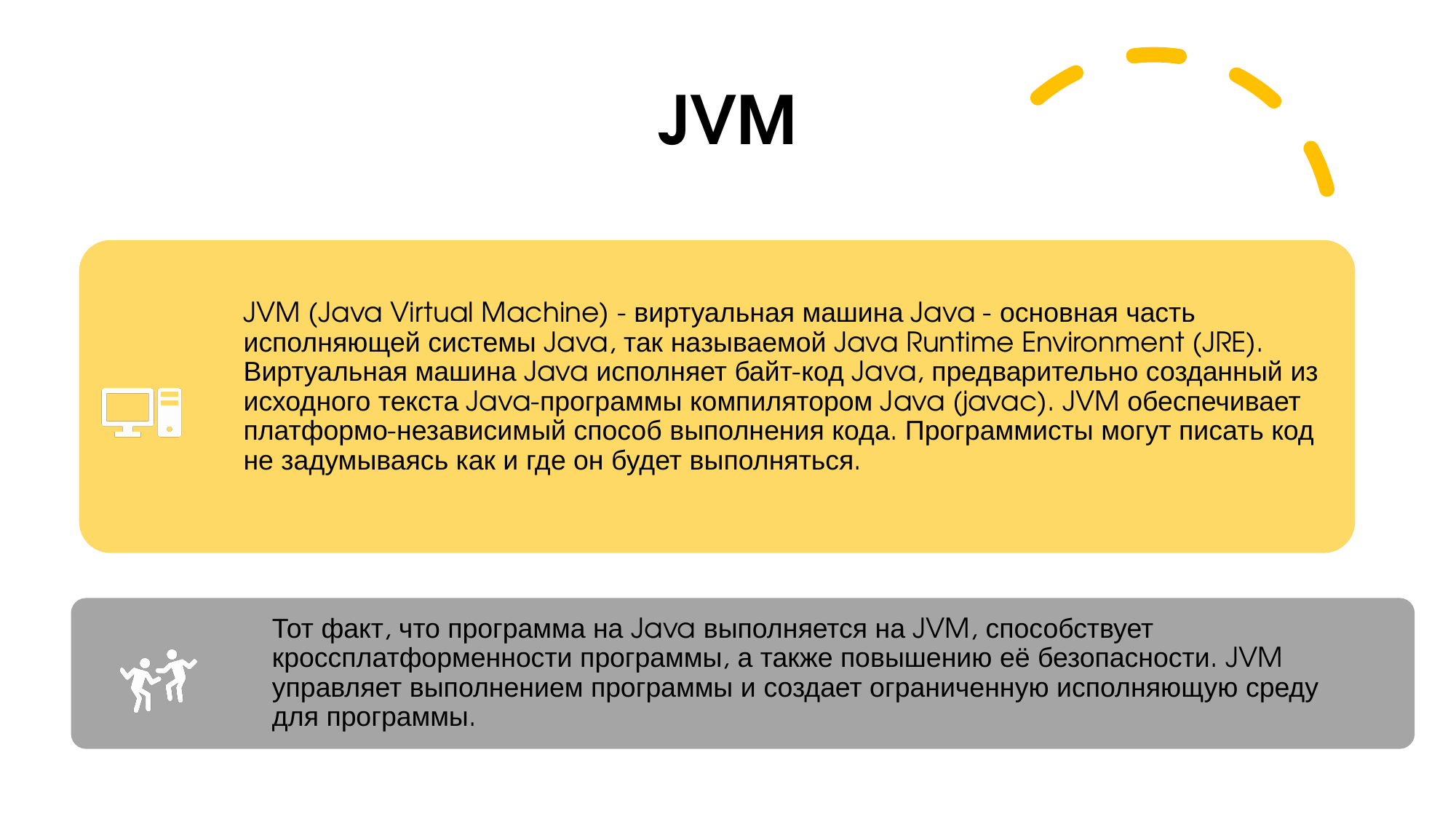

# JVM

JVM (Java Virtual Machine) - виртуальная машина Java - основная часть исполняющей системы Java, так называемой Java Runtime Environment (JRE). Виртуальная машина Java исполняет байт-код Java, предварительно созданный из исходного текста Java-программы компилятором Java (javac). JVM обеспечивает платформо-независимый способ выполнения кода. Программисты могут писать код не задумываясь как и где он будет выполняться.
Тот факт, что программа на Java выполняется на JVM, способствует кроссплатформенности программы, а также повышению её безопасности. JVM управляет выполнением программы и создает ограниченную исполняющую среду для программы.